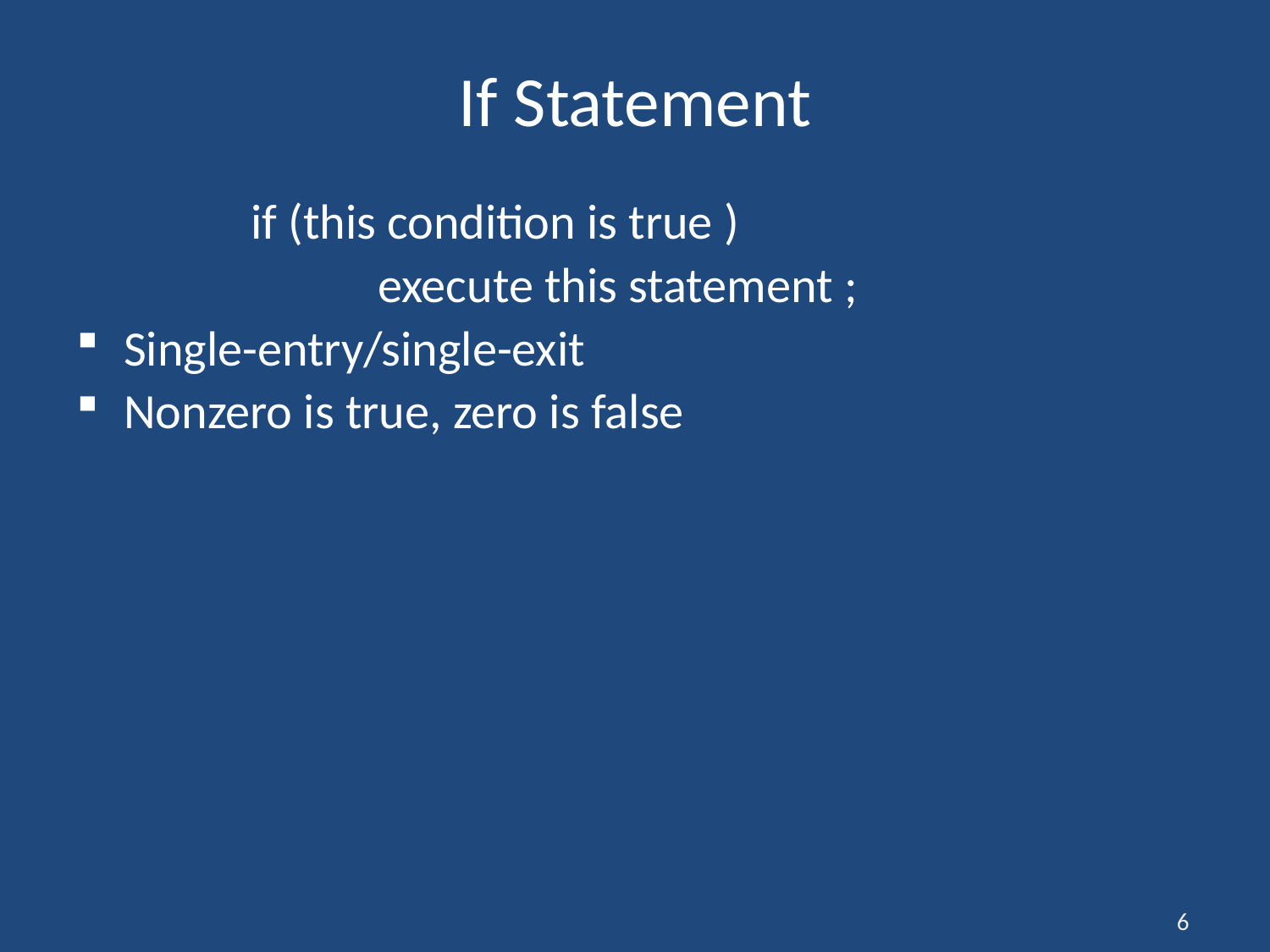

# If Statement
		if (this condition is true )
			execute this statement ;
Single-entry/single-exit
Nonzero is true, zero is false